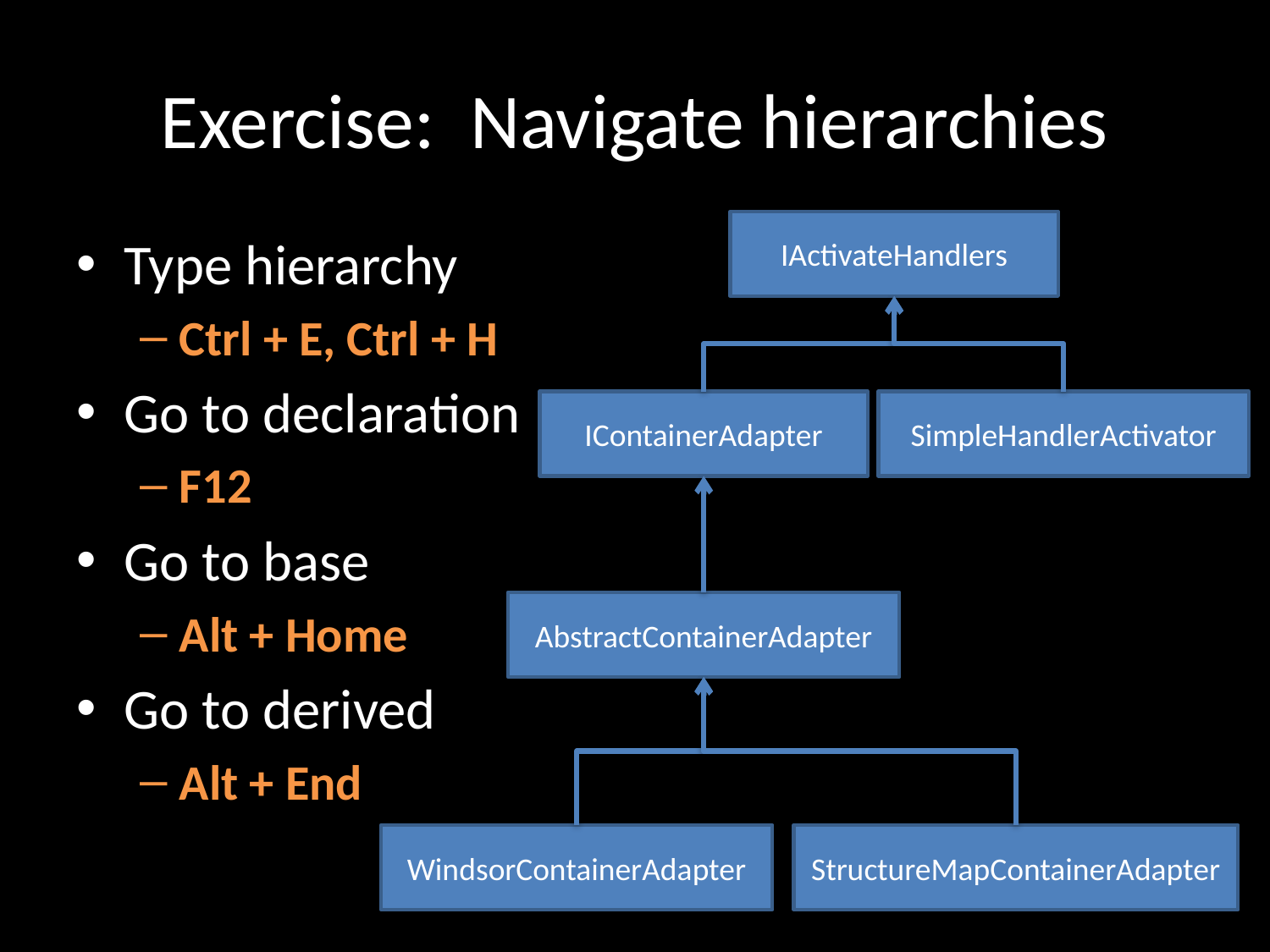

# Exercise:  Navigate hierarchies
IActivateHandlers
Type hierarchy
Ctrl + E, Ctrl + H
Go to declaration
F12
Go to base
Alt + Home
Go to derived
Alt + End

IContainerAdapter
SimpleHandlerActivator
AbstractContainerAdapter
WindsorContainerAdapter
StructureMapContainerAdapter